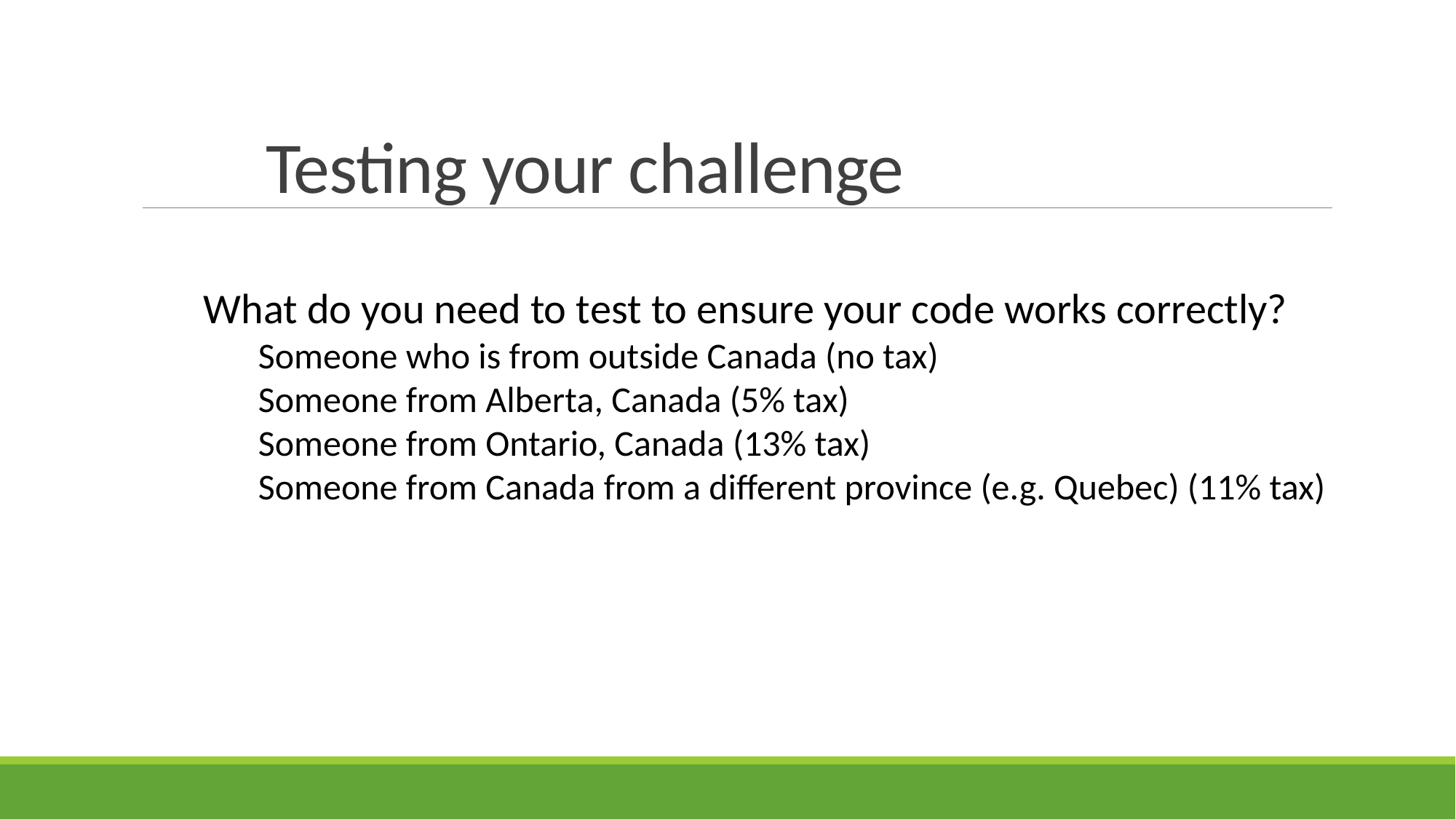

# Testing your challenge
What do you need to test to ensure your code works correctly?
Someone who is from outside Canada (no tax)
Someone from Alberta, Canada (5% tax)
Someone from Ontario, Canada (13% tax)
Someone from Canada from a different province (e.g. Quebec) (11% tax)